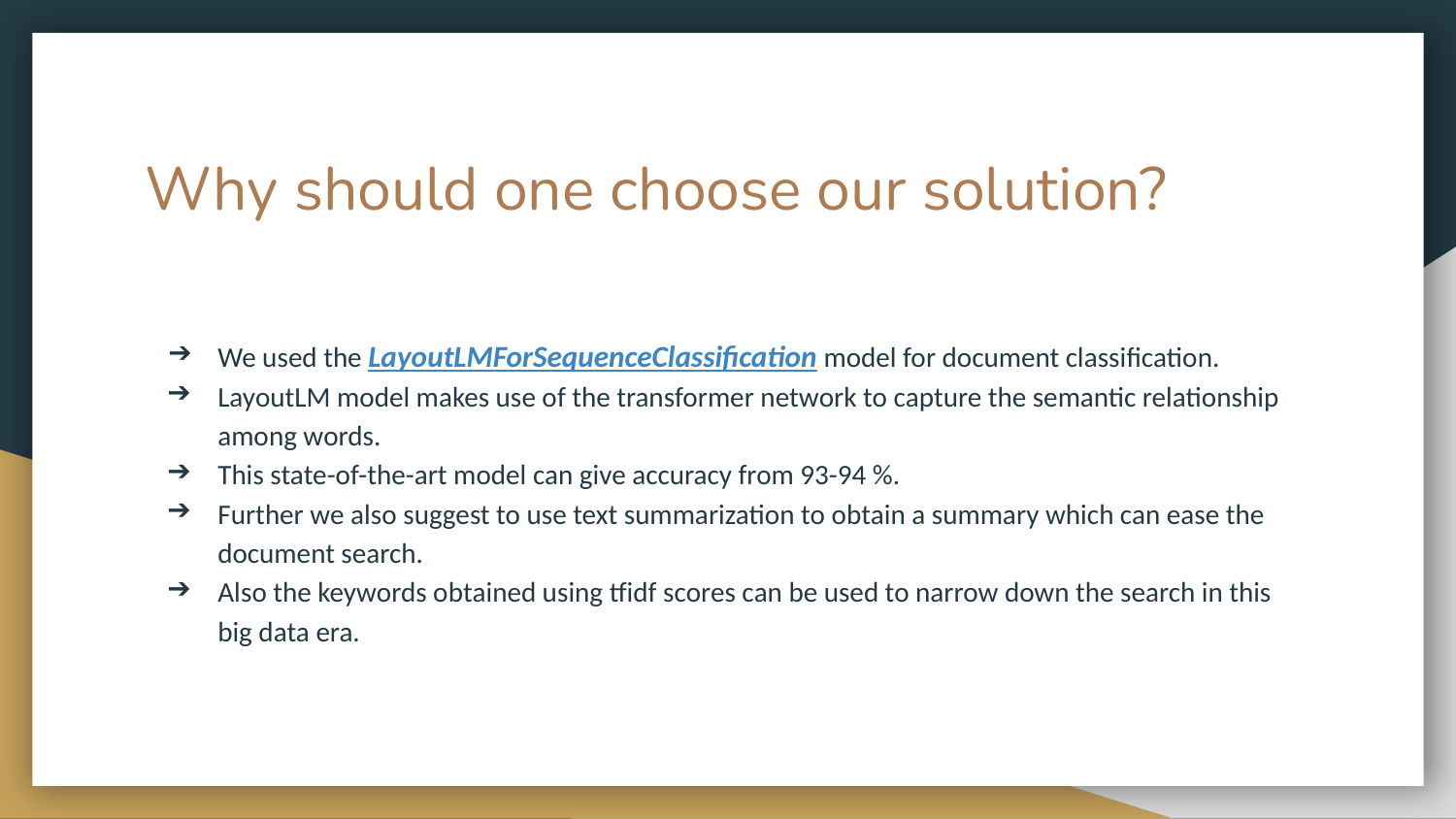

# Why should one choose our solution?
We used the LayoutLMForSequenceClassification model for document classification.
LayoutLM model makes use of the transformer network to capture the semantic relationship among words.
This state-of-the-art model can give accuracy from 93-94 %.
Further we also suggest to use text summarization to obtain a summary which can ease the document search.
Also the keywords obtained using tfidf scores can be used to narrow down the search in this big data era.